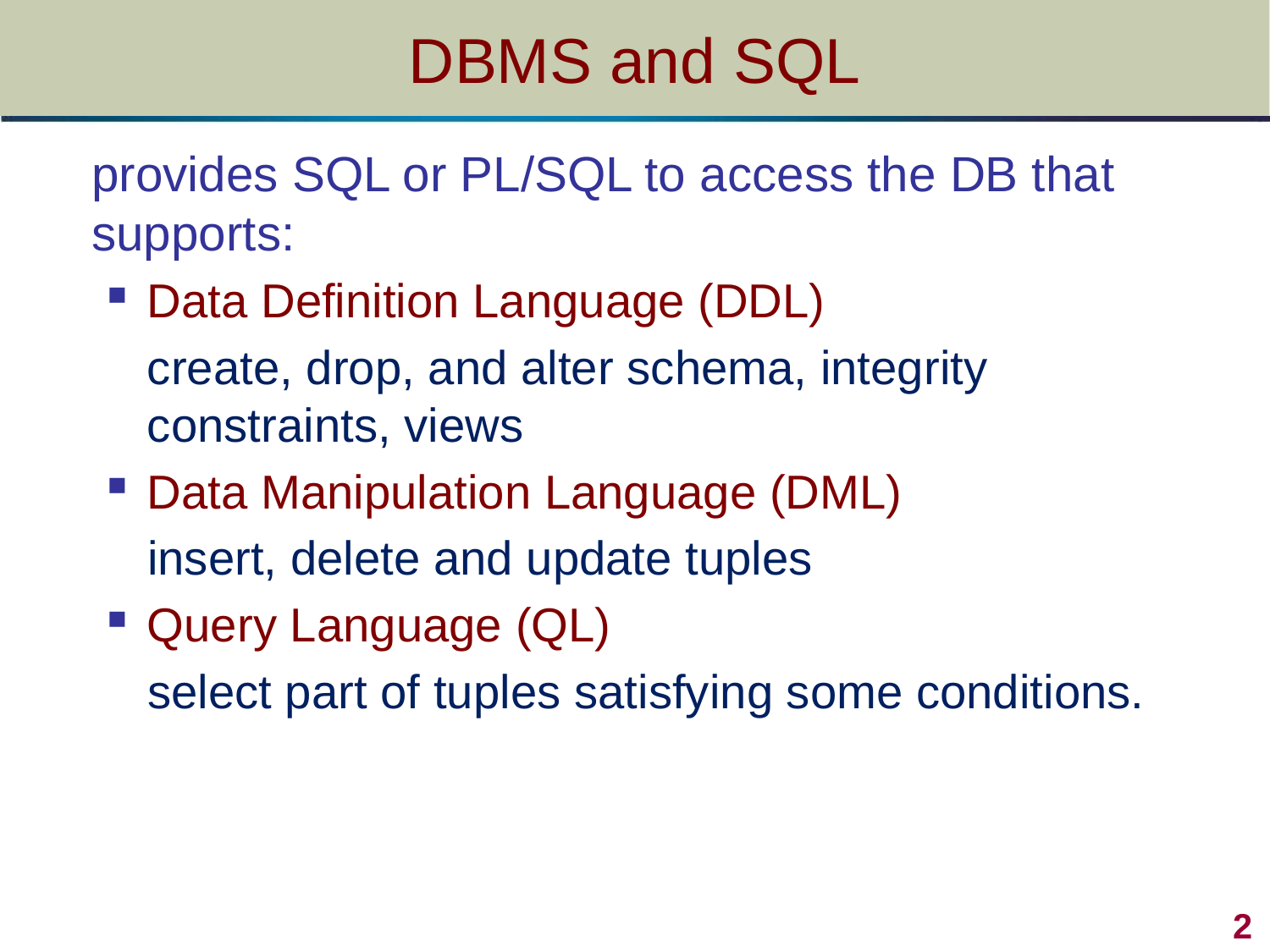

# DBMS and SQL
	provides SQL or PL/SQL to access the DB that supports:
Data Definition Language (DDL)
	create, drop, and alter schema, integrity constraints, views
Data Manipulation Language (DML)
   insert, delete and update tuples
Query Language (QL)
   select part of tuples satisfying some conditions.
 2